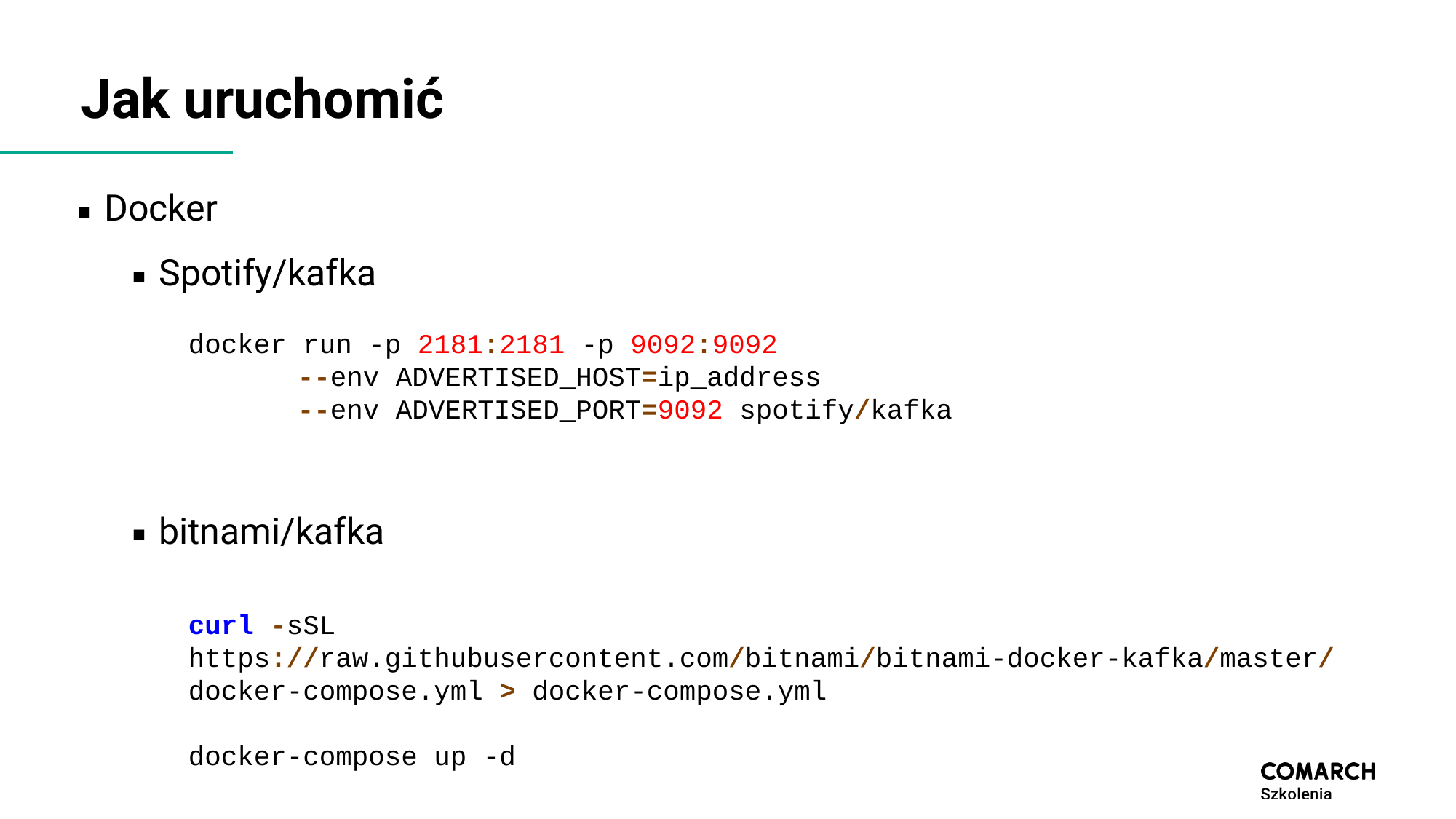

# Jak uruchomić
Docker
Spotify/kafka

bitnami/kafka

docker run -p 2181:2181 -p 9092:9092
	--env ADVERTISED_HOST=ip_address
	--env ADVERTISED_PORT=9092 spotify/kafka
curl -sSL https://raw.githubusercontent.com/bitnami/bitnami-docker-kafka/master/docker-compose.yml > docker-compose.yml

docker-compose up -d